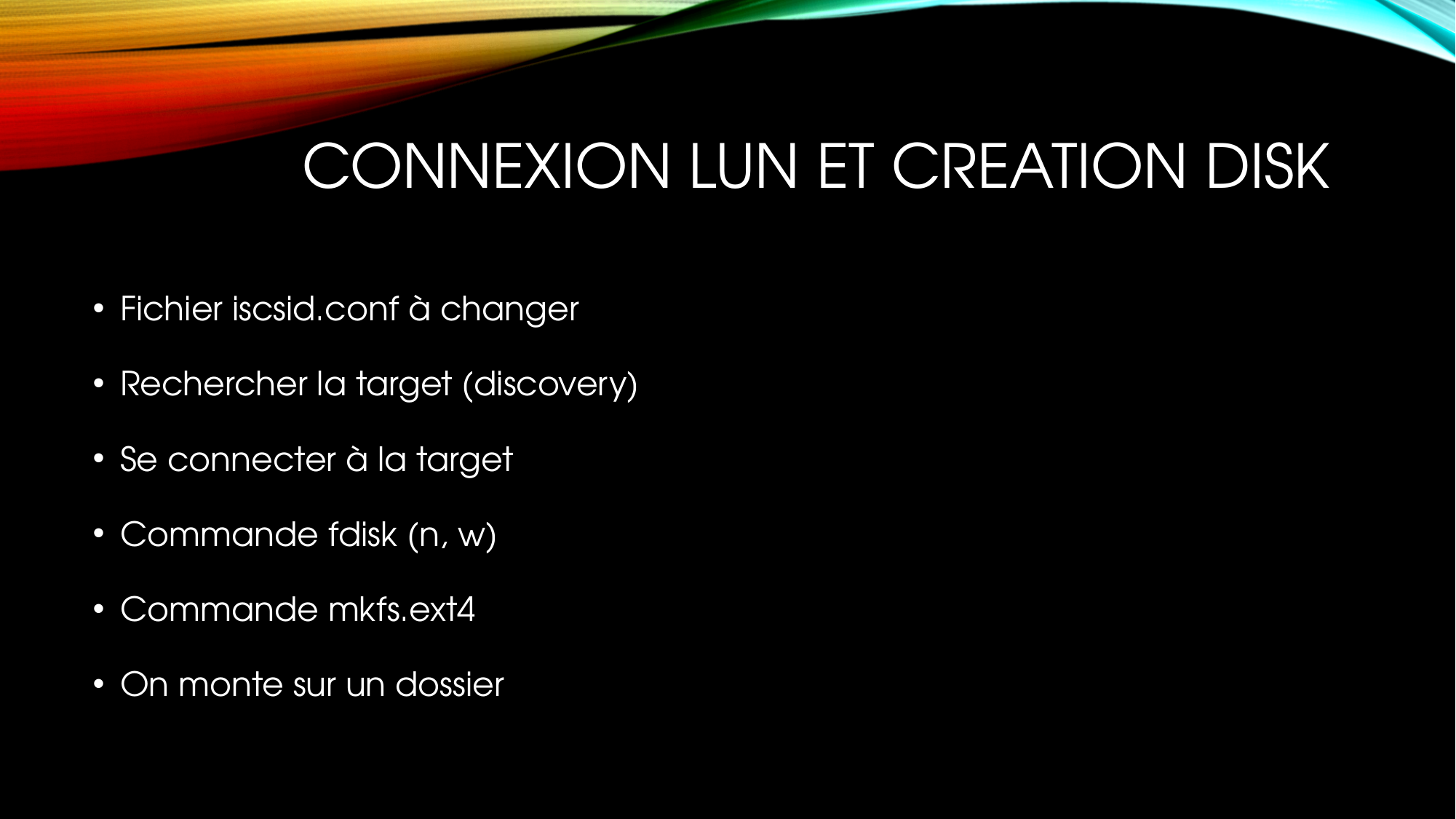

# Connexion lun et creation disk
Fichier iscsid.conf à changer
Rechercher la target (discovery)
Se connecter à la target
Commande fdisk (n, w)
Commande mkfs.ext4
On monte sur un dossier